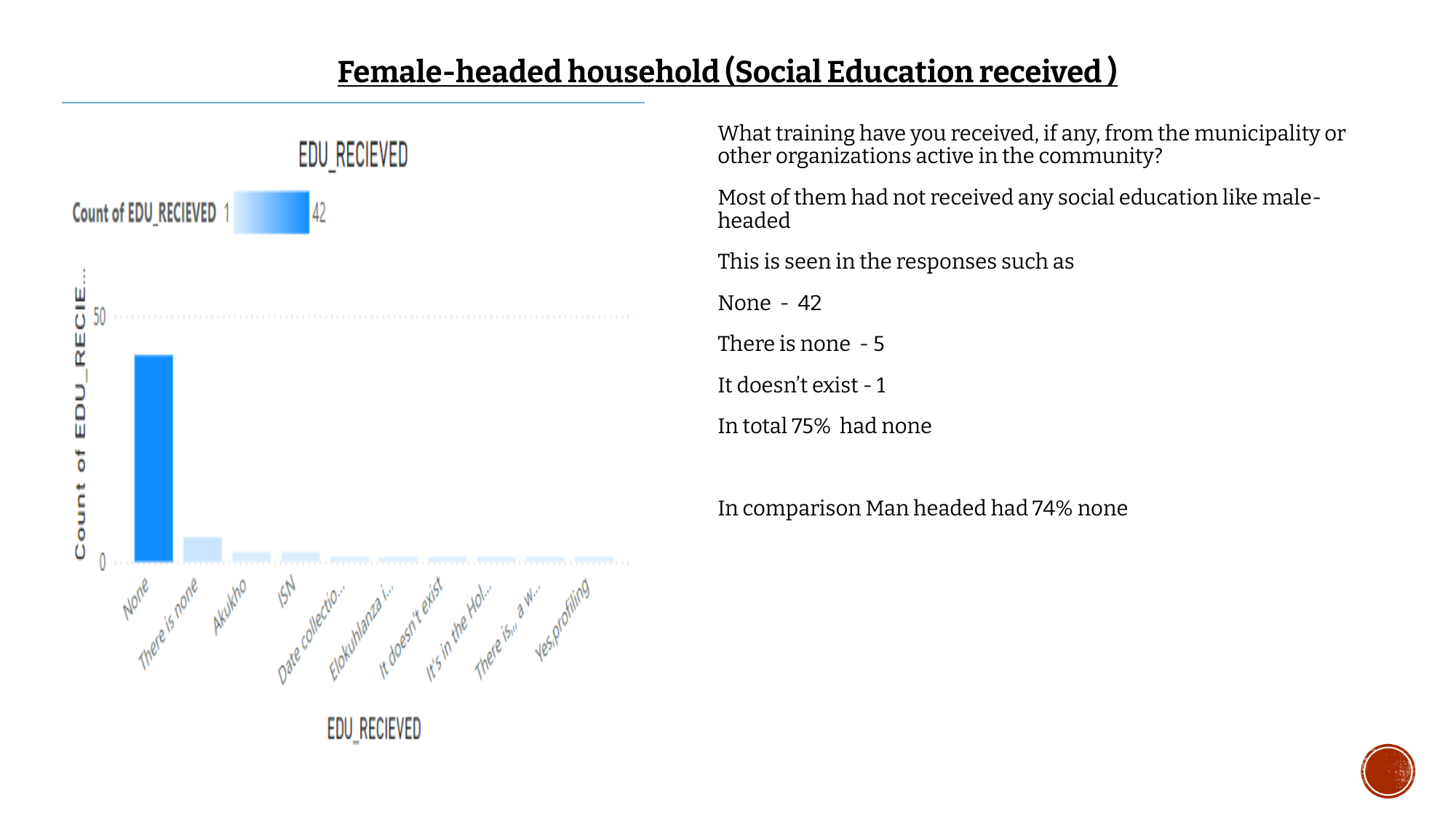

Female-headed household (Social Education received )

What training have you received, if any, from the municipality or other organizations active in the community?
Most of them had not received any social education like male-headed
This is seen in the responses such as
None  -  42
There is none  - 5
It doesn’t exist - 1
In total 75%  had none

In comparison Man headed had 74% none